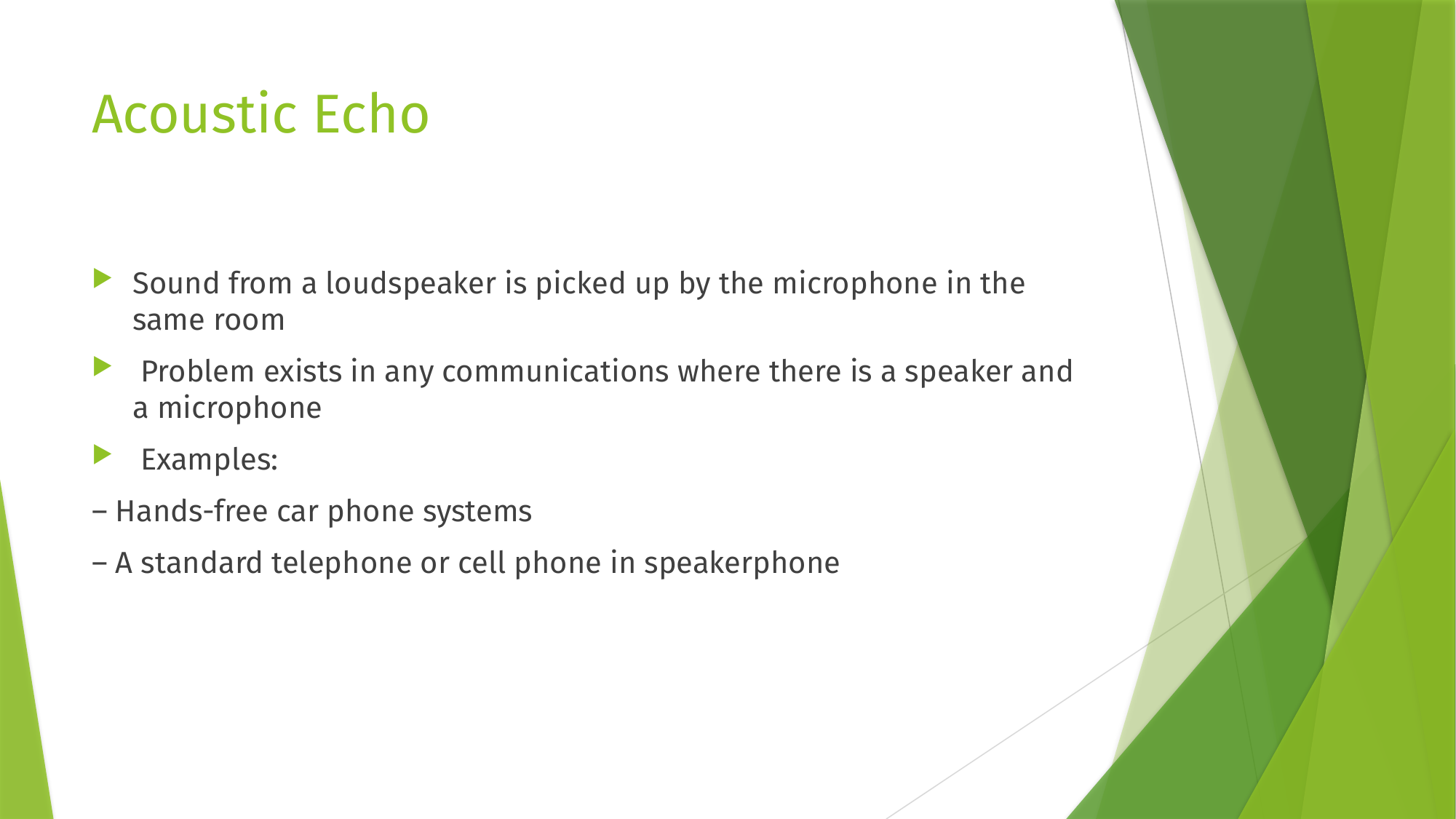

# Acoustic Echo
Sound from a loudspeaker is picked up by the microphone in the same room
 Problem exists in any communications where there is a speaker and a microphone
 Examples:
– Hands-free car phone systems
– A standard telephone or cell phone in speakerphone